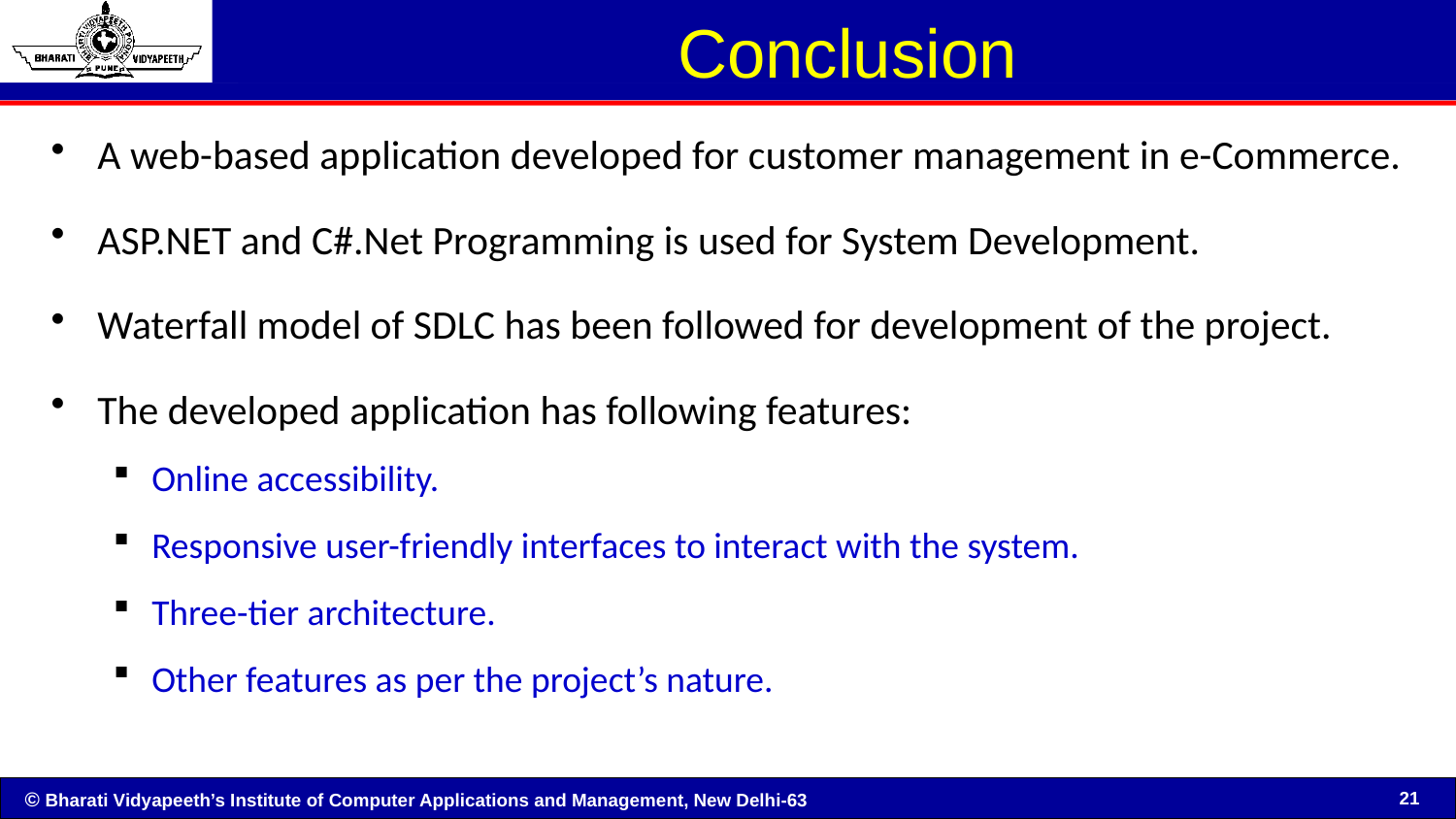

# Conclusion
A web-based application developed for customer management in e-Commerce.
ASP.NET and C#.Net Programming is used for System Development.
Waterfall model of SDLC has been followed for development of the project.
The developed application has following features:
Online accessibility.
Responsive user-friendly interfaces to interact with the system.
Three-tier architecture.
Other features as per the project’s nature.